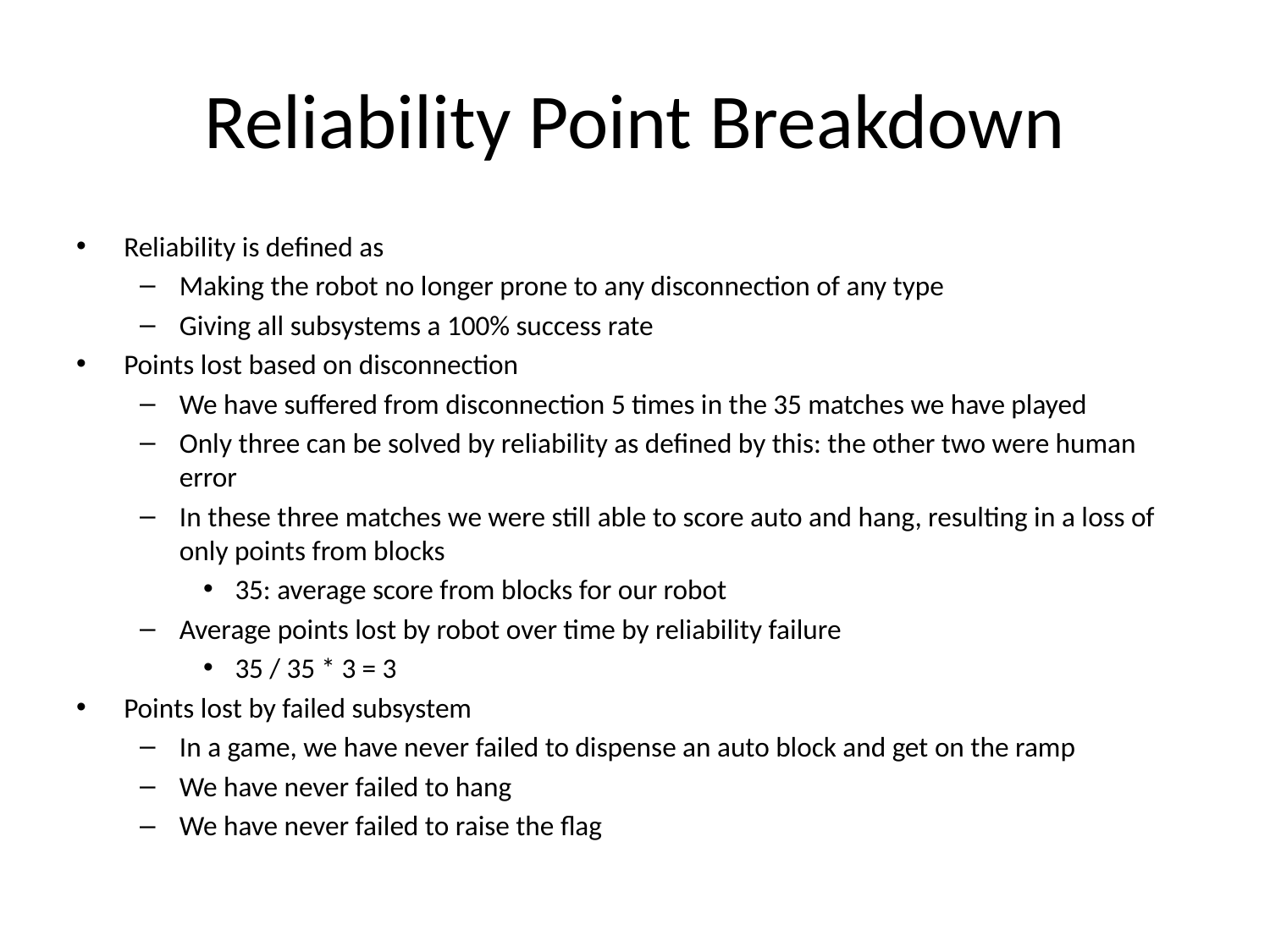

# Reliability Point Breakdown
Reliability is defined as
Making the robot no longer prone to any disconnection of any type
Giving all subsystems a 100% success rate
Points lost based on disconnection
We have suffered from disconnection 5 times in the 35 matches we have played
Only three can be solved by reliability as defined by this: the other two were human error
In these three matches we were still able to score auto and hang, resulting in a loss of only points from blocks
35: average score from blocks for our robot
Average points lost by robot over time by reliability failure
35 / 35 * 3 = 3
Points lost by failed subsystem
In a game, we have never failed to dispense an auto block and get on the ramp
We have never failed to hang
We have never failed to raise the flag